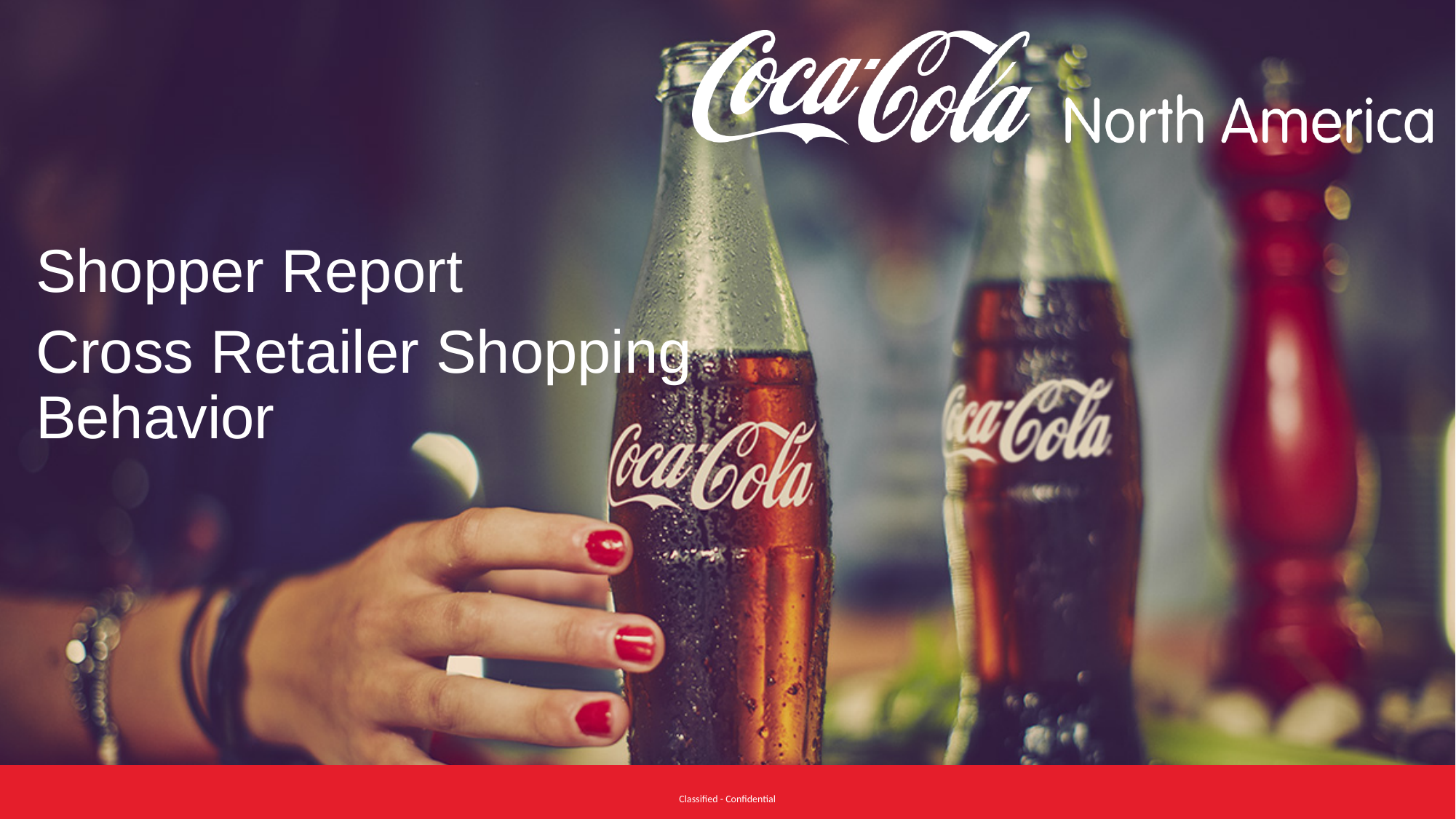

Shopper Report
Cross Retailer Shopping Behavior

Classified - Confidential

Classified - Confidential